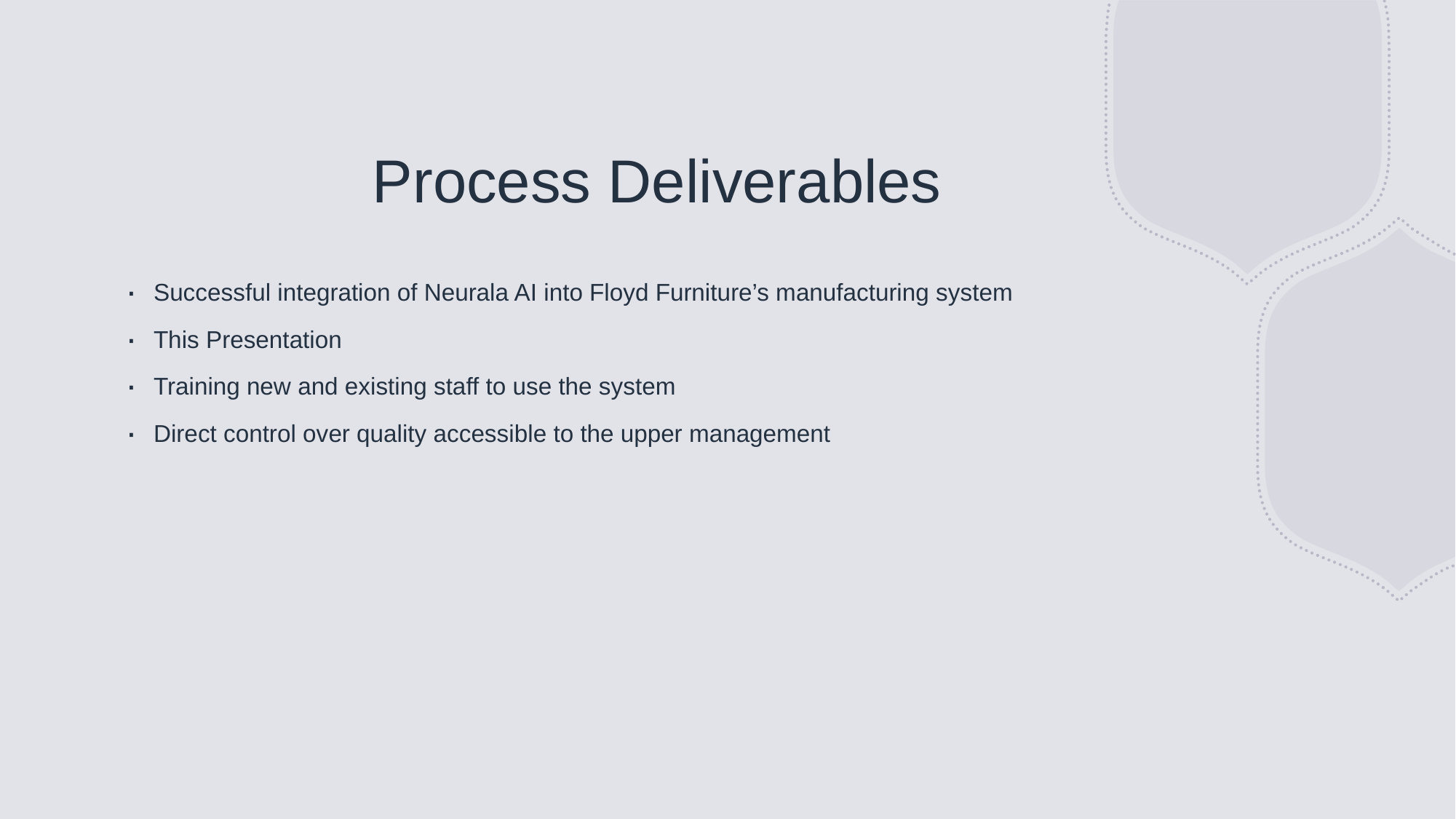

# Process Deliverables
Successful integration of Neurala AI into Floyd Furniture’s manufacturing system
This Presentation
Training new and existing staff to use the system
Direct control over quality accessible to the upper management